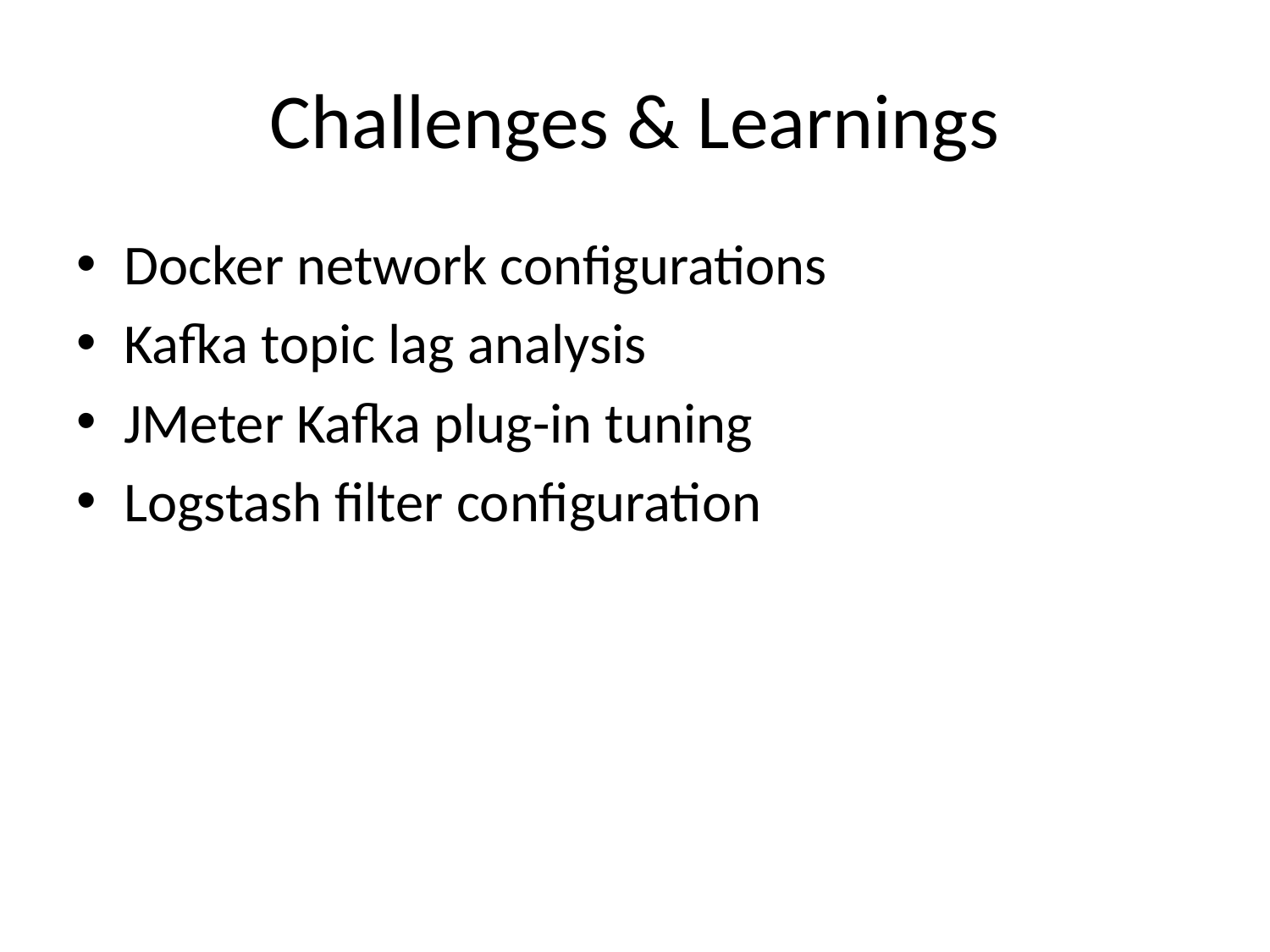

# Challenges & Learnings
Docker network configurations
Kafka topic lag analysis
JMeter Kafka plug-in tuning
Logstash filter configuration